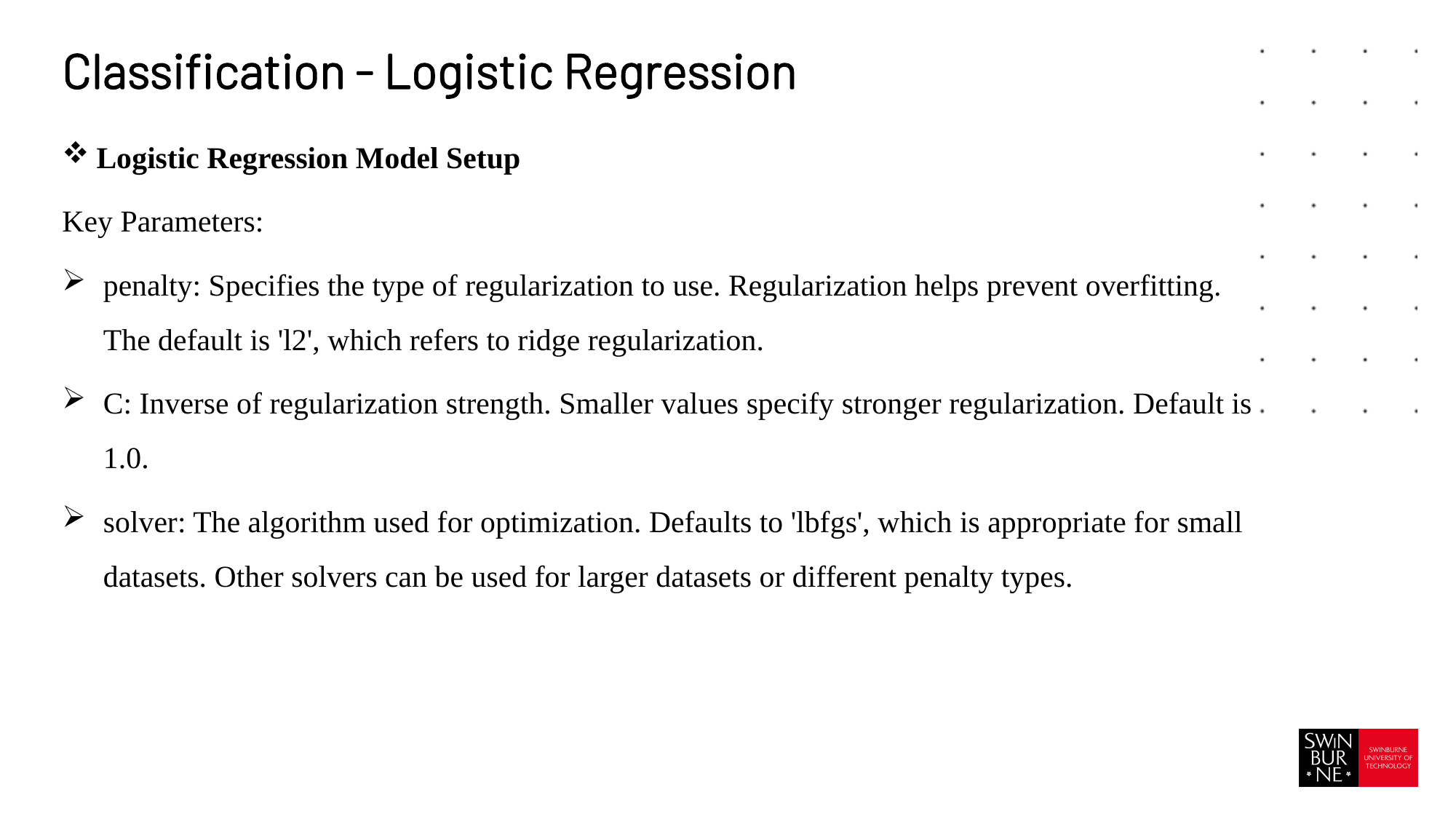

# Classification - Logistic Regression
Logistic Regression Model Setup
Key Parameters:
penalty: Specifies the type of regularization to use. Regularization helps prevent overfitting. The default is 'l2', which refers to ridge regularization.
C: Inverse of regularization strength. Smaller values specify stronger regularization. Default is 1.0.
solver: The algorithm used for optimization. Defaults to 'lbfgs', which is appropriate for small datasets. Other solvers can be used for larger datasets or different penalty types.